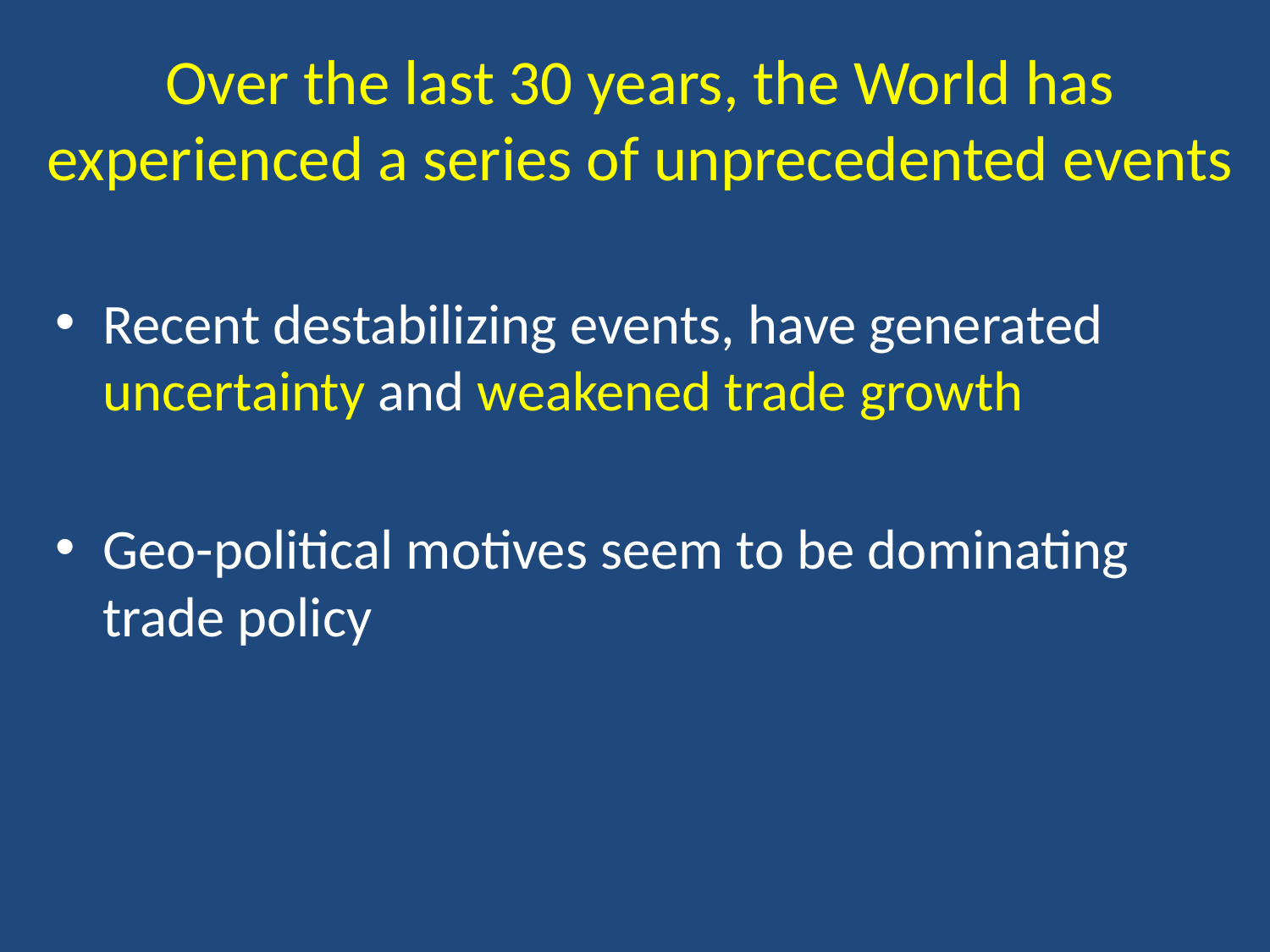

# Over the last 30 years, the World has experienced a series of unprecedented events

Recent destabilizing events, have generated uncertainty and weakened trade growth

Geo-political motives seem to be dominating trade policy